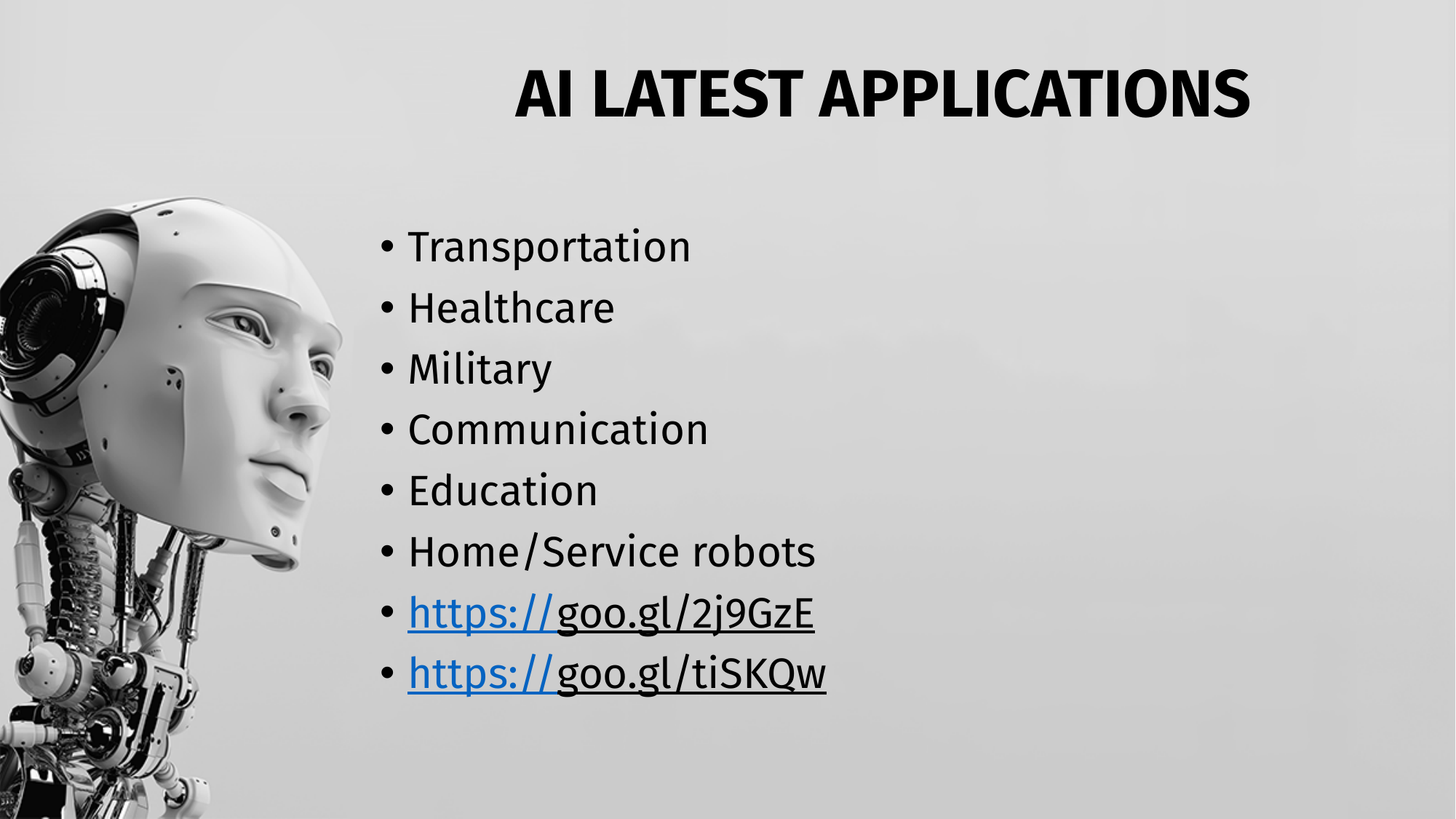

# AI LATEST APPLICATIONS
Transportation
Healthcare
Military
Communication
Education
Home/Service robots
https://goo.gl/2j9GzE
https://goo.gl/tiSKQw